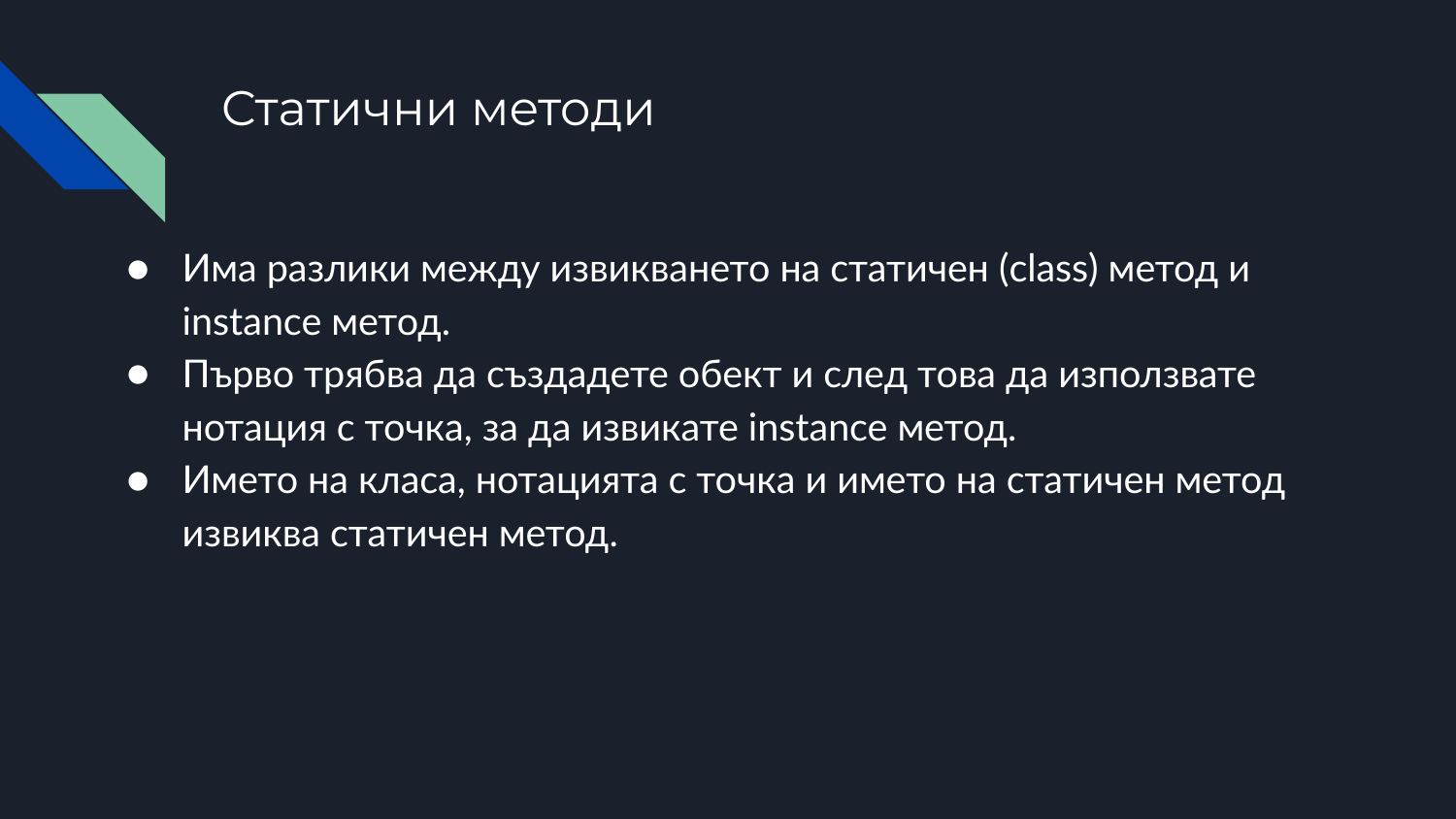

# Статични методи
Има разлики между извикването на статичен (class) метод и instance метод.
Първо трябва да създадете обект и след това да използвате нотация с точка, за да извикате instance метод.
Името на класа, нотацията с точка и името на статичен метод извиква статичен метод.